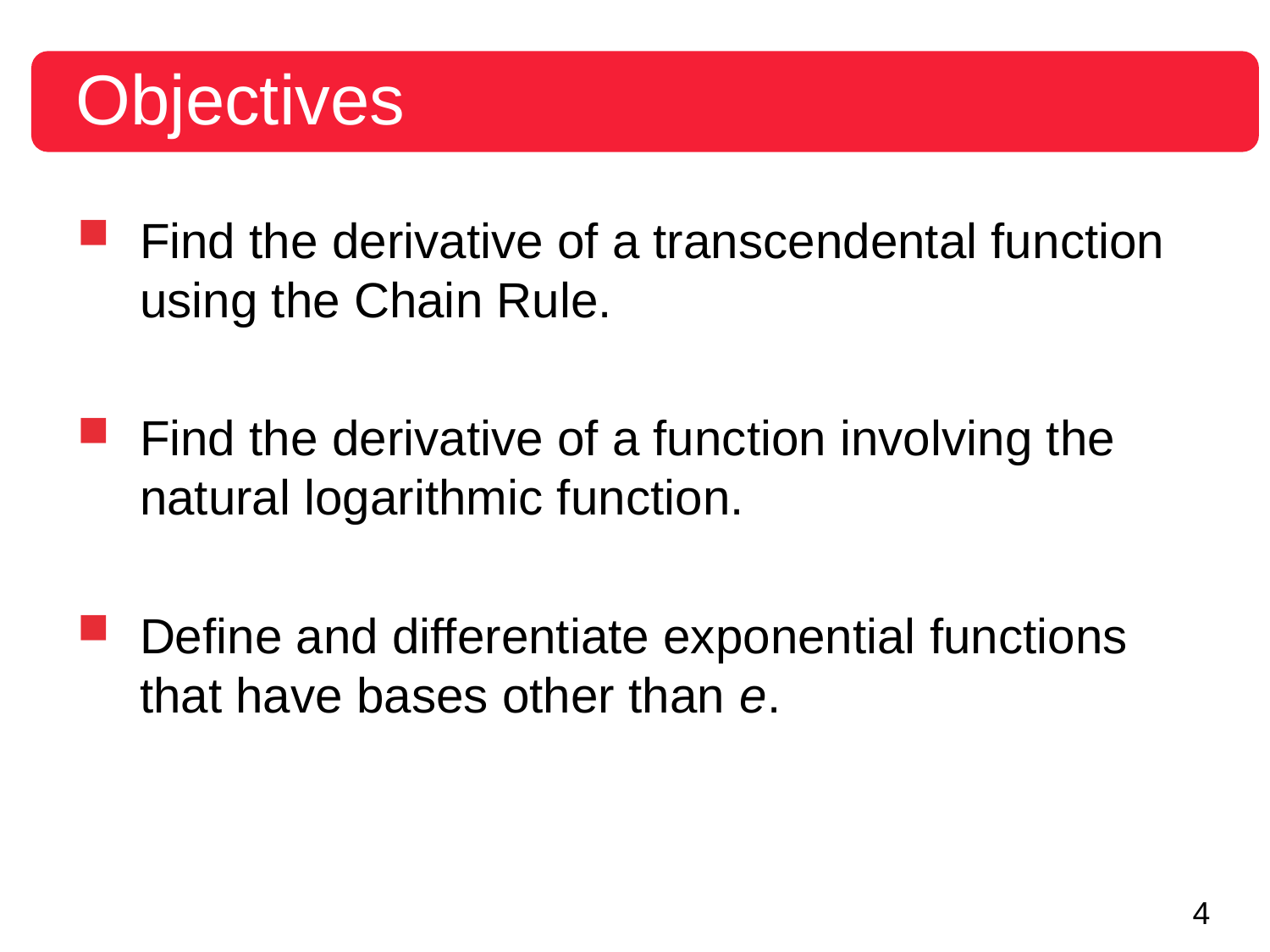

Objectives
Find the derivative of a transcendental function
using the Chain Rule.

Find the derivative of a function involving the
natural logarithmic function.

Define and differentiate exponential functions
that have bases other than e.